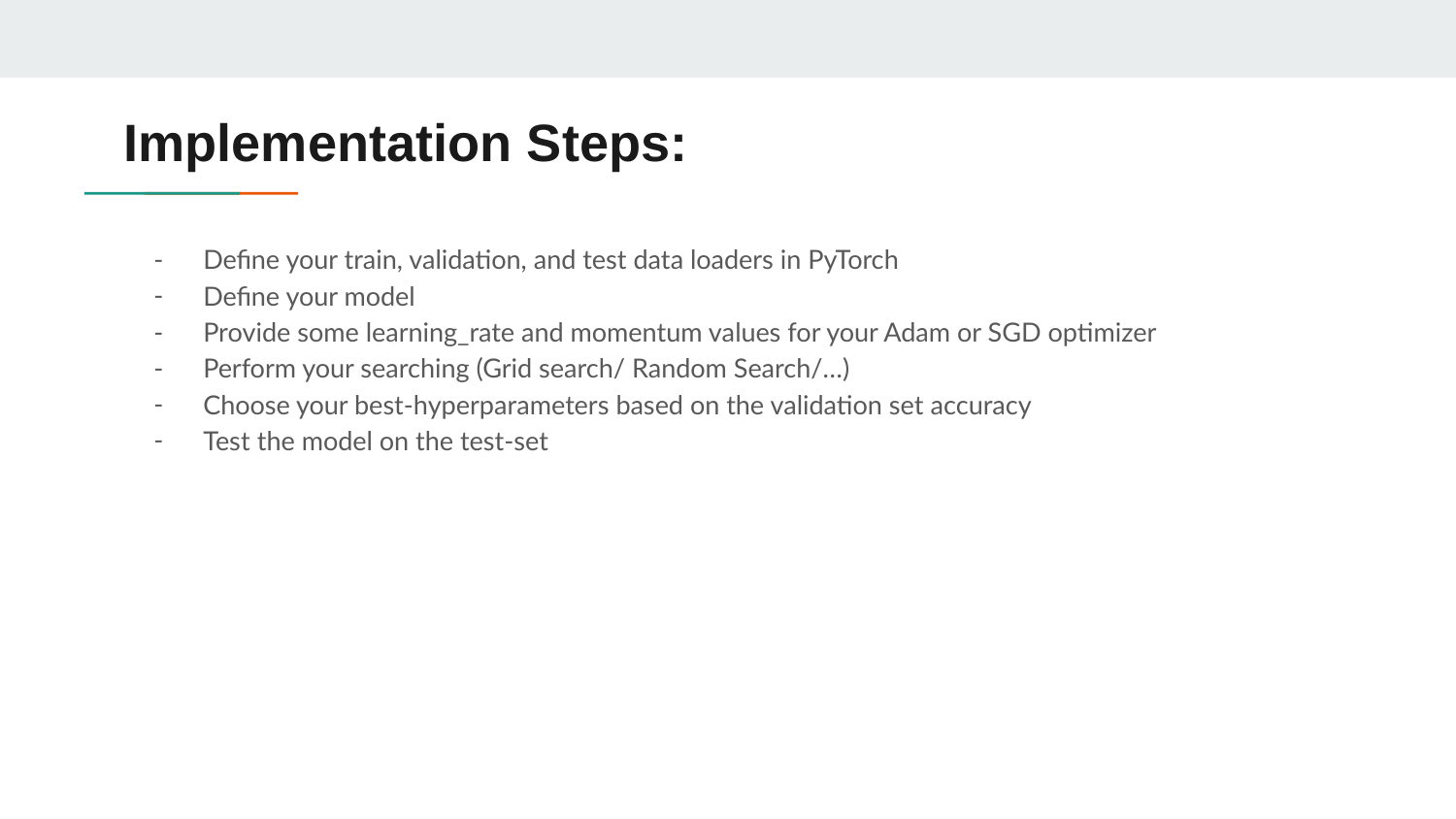

# Implementation Steps:
Define your train, validation, and test data loaders in PyTorch
Define your model
Provide some learning_rate and momentum values for your Adam or SGD optimizer
Perform your searching (Grid search/ Random Search/…)
Choose your best-hyperparameters based on the validation set accuracy
Test the model on the test-set